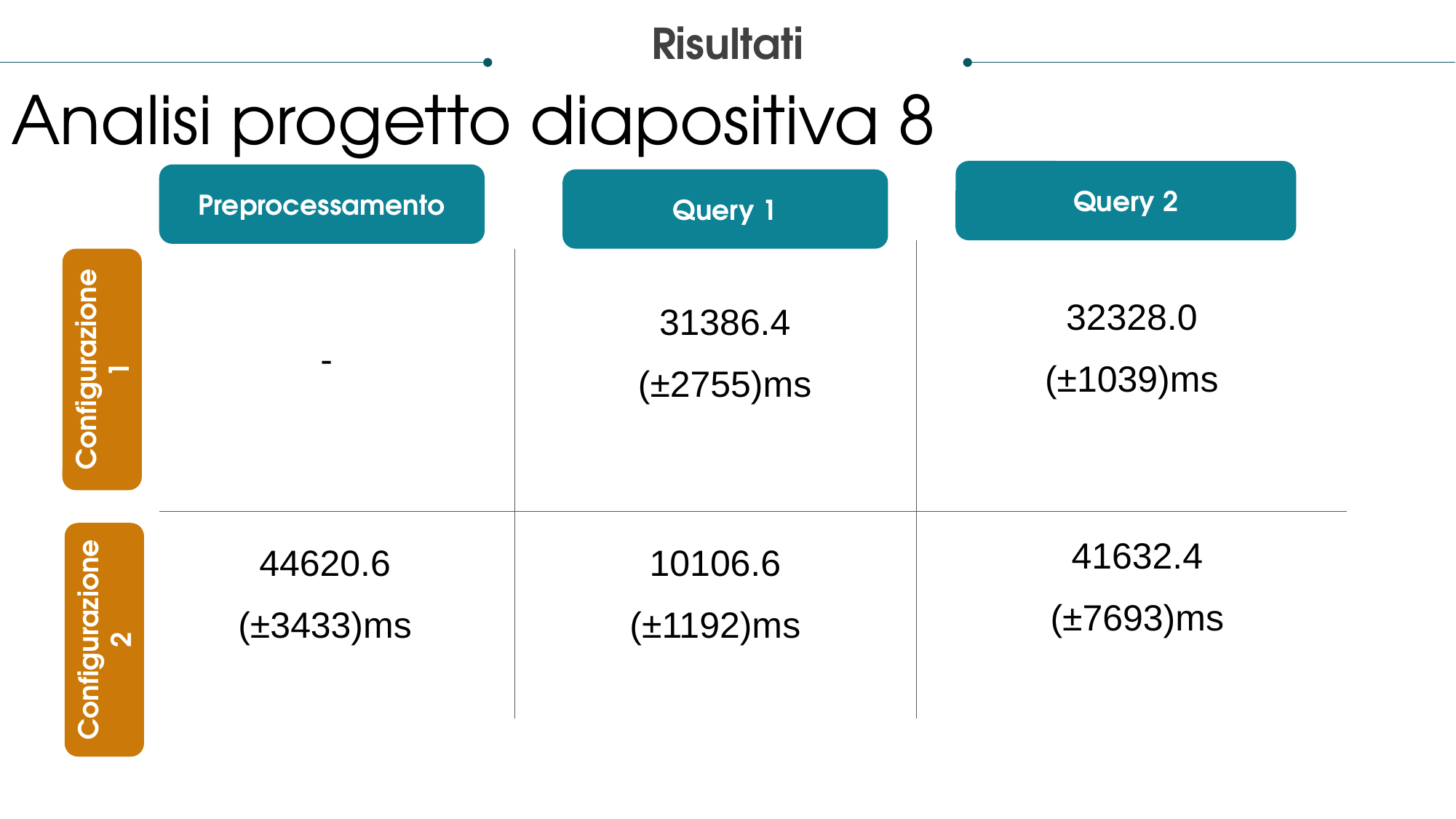

Risultati
Analisi progetto diapositiva 8
Query 2
Preprocessamento
Query 1
32328.0
(±1039)ms
31386.4
(±2755)ms
Configurazione 1
-
41632.4
(±7693)ms
44620.6
(±3433)ms
10106.6
(±1192)ms
Configurazione 2